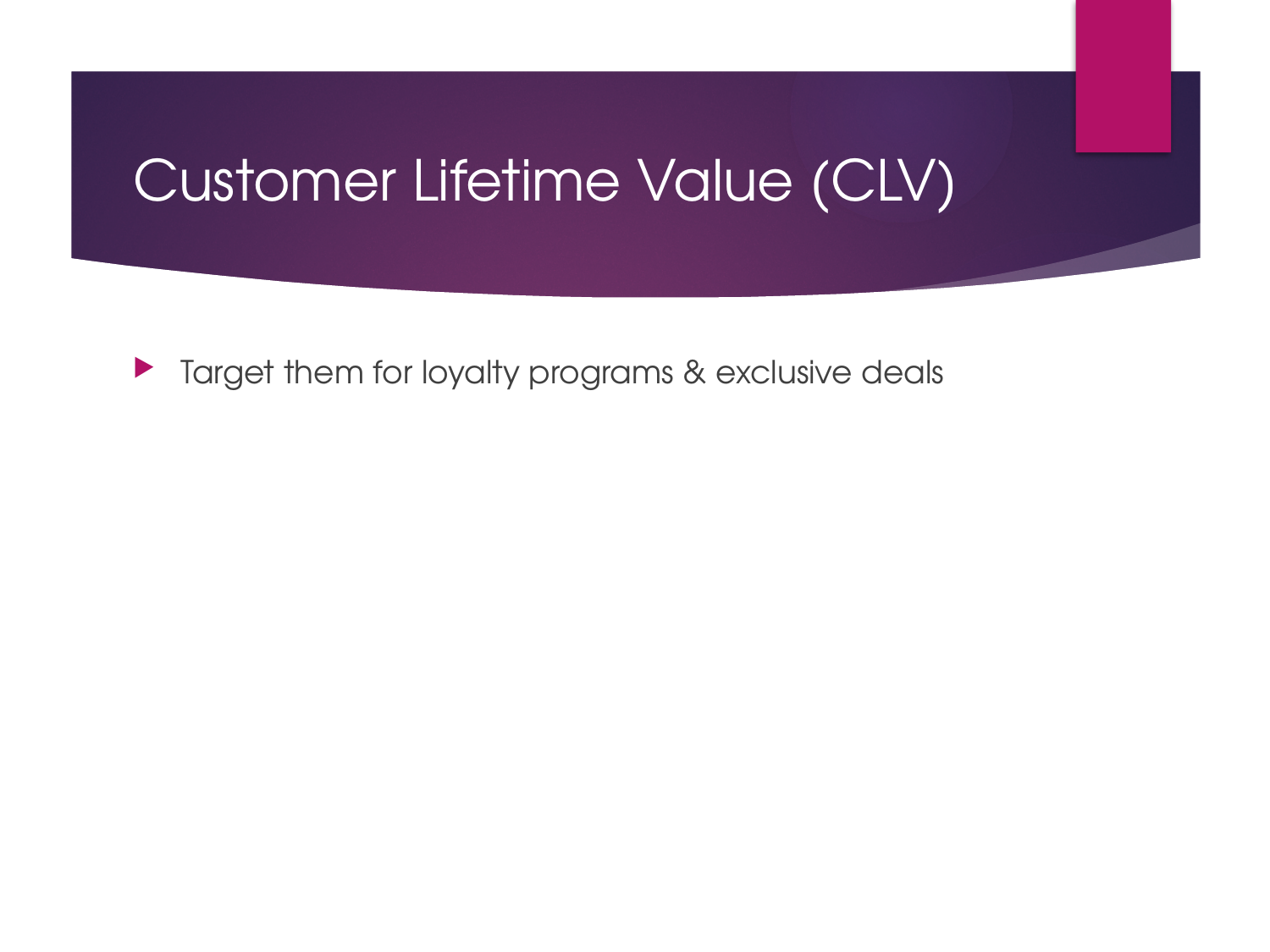

# Customer Lifetime Value (CLV)
Target them for loyalty programs & exclusive deals